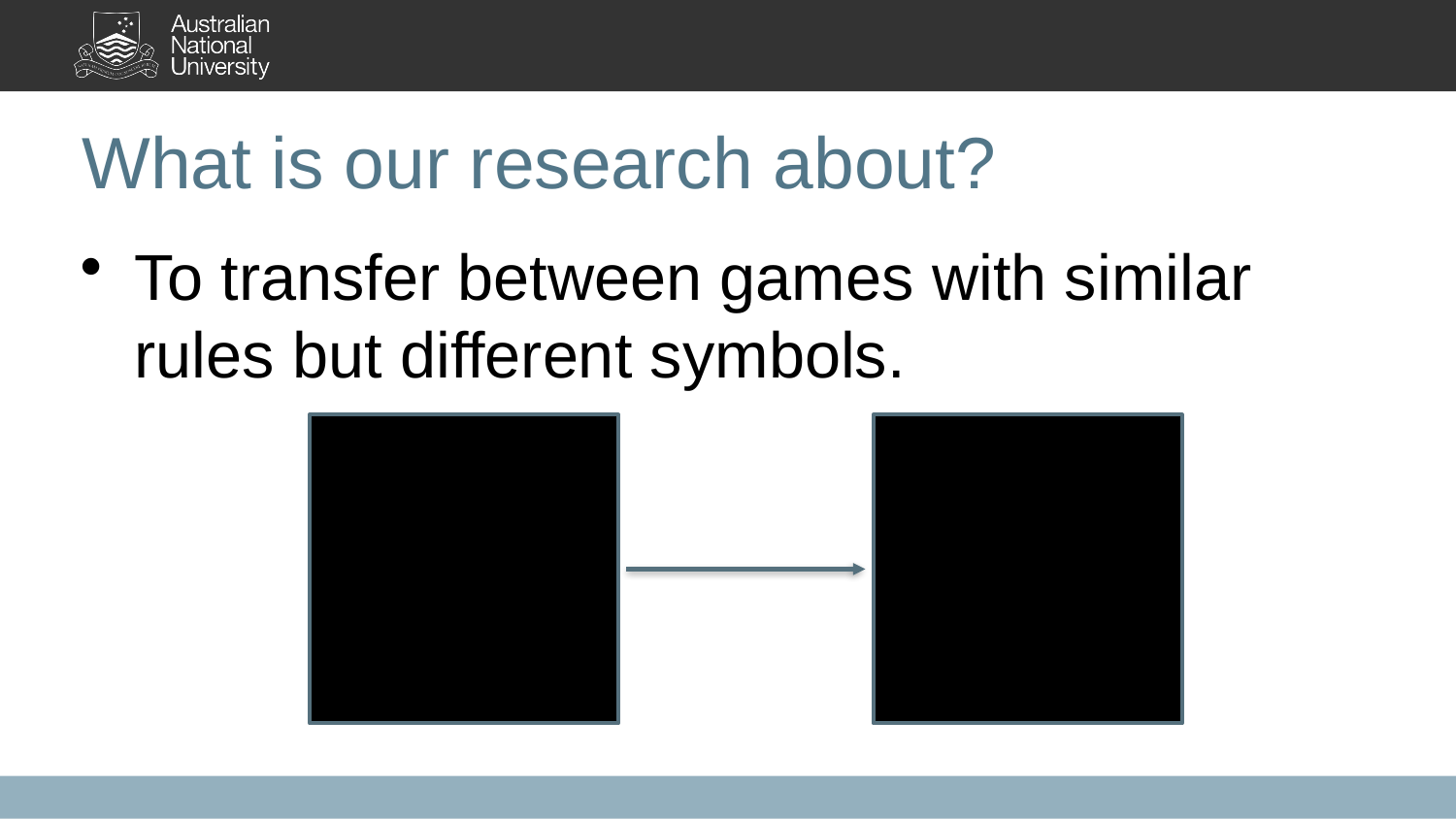

# What is our research about?
To transfer between games with similar rules but different symbols.

2